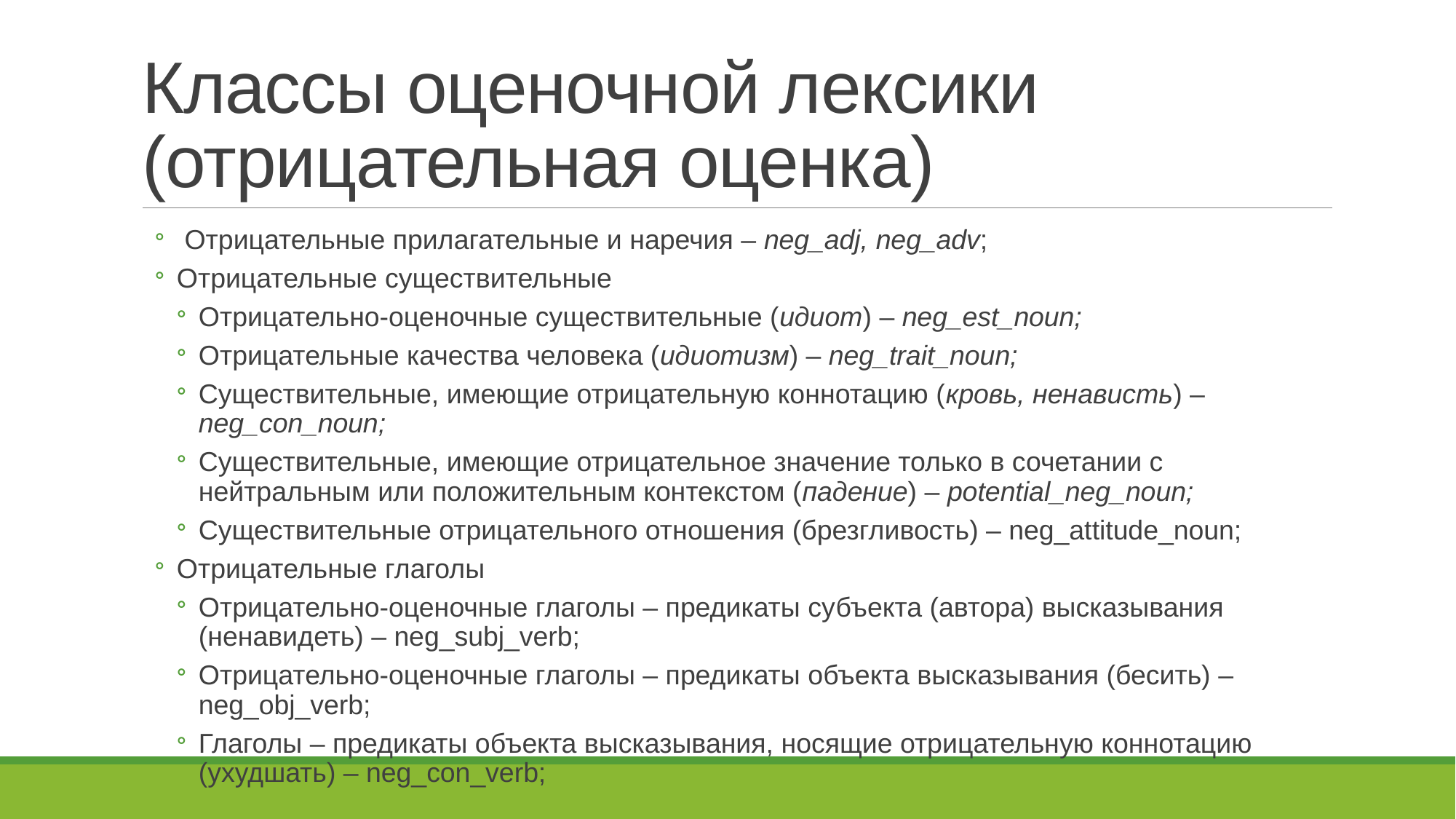

# Классы оценочной лексики (отрицательная оценка)
 Отрицательные прилагательные и наречия – neg_adj, neg_adv;
Отрицательные существительные
Отрицательно-оценочные существительные (идиот) – neg_est_noun;
Отрицательные качества человека (идиотизм) – neg_trait_noun;
Существительные, имеющие отрицательную коннотацию (кровь, ненависть) – neg_con_noun;
Существительные, имеющие отрицательное значение только в сочетании с нейтральным или положительным контекстом (падение) – potential_neg_noun;
Существительные отрицательного отношения (брезгливость) – neg_attitude_noun;
Отрицательные глаголы
Отрицательно-оценочные глаголы – предикаты субъекта (автора) высказывания (ненавидеть) – neg_subj_verb;
Отрицательно-оценочные глаголы – предикаты объекта высказывания (бесить) – neg_obj_verb;
Глаголы – предикаты объекта высказывания, носящие отрицательную коннотацию (ухудшать) – neg_con_verb;